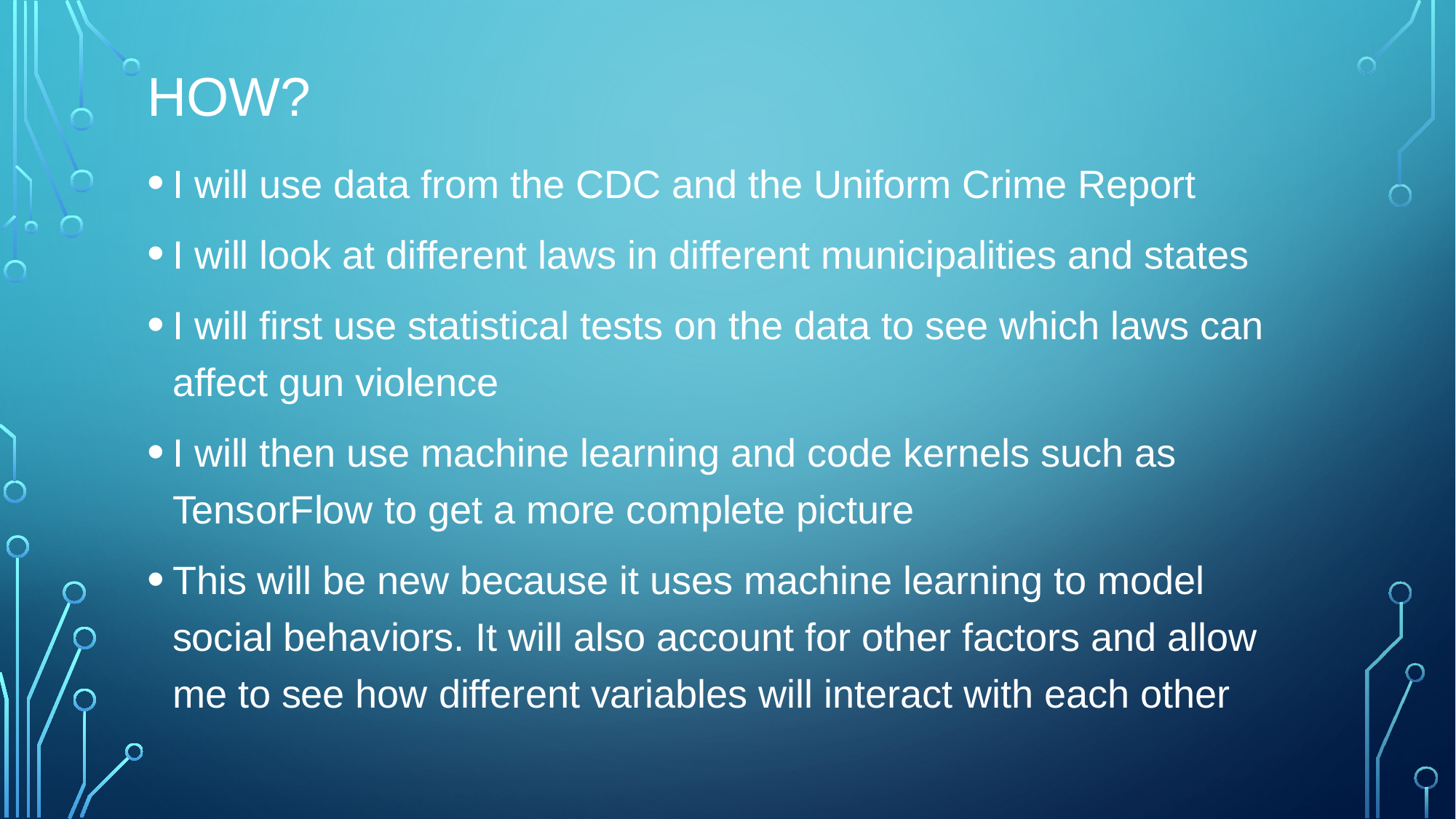

# How?
I will use data from the CDC and the Uniform Crime Report
I will look at different laws in different municipalities and states
I will first use statistical tests on the data to see which laws can affect gun violence
I will then use machine learning and code kernels such as TensorFlow to get a more complete picture
This will be new because it uses machine learning to model social behaviors. It will also account for other factors and allow me to see how different variables will interact with each other